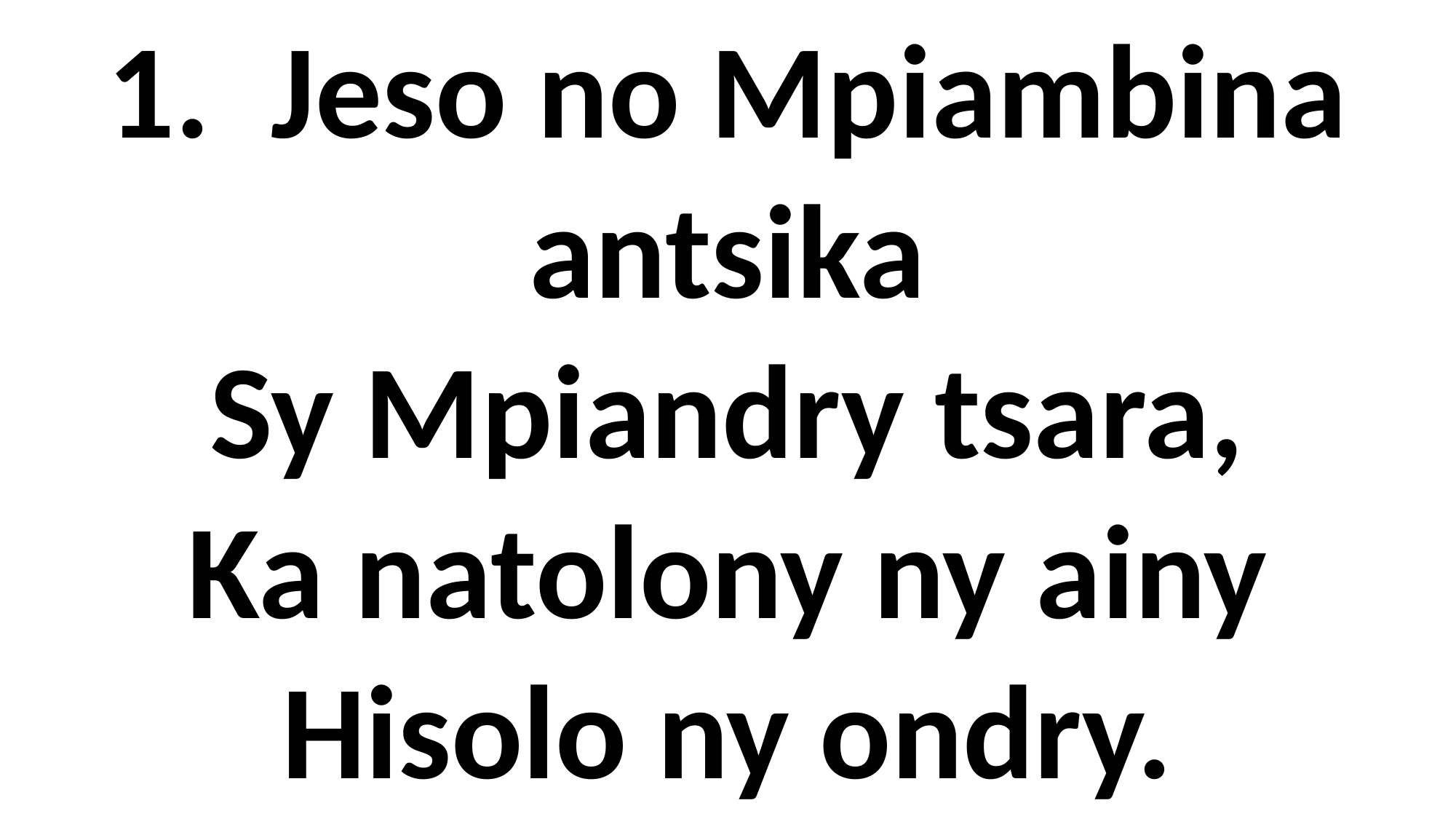

Jeso no Mpiambina
antsika
Sy Mpiandry tsara,
Ka natolony ny ainy
Hisolo ny ondry.